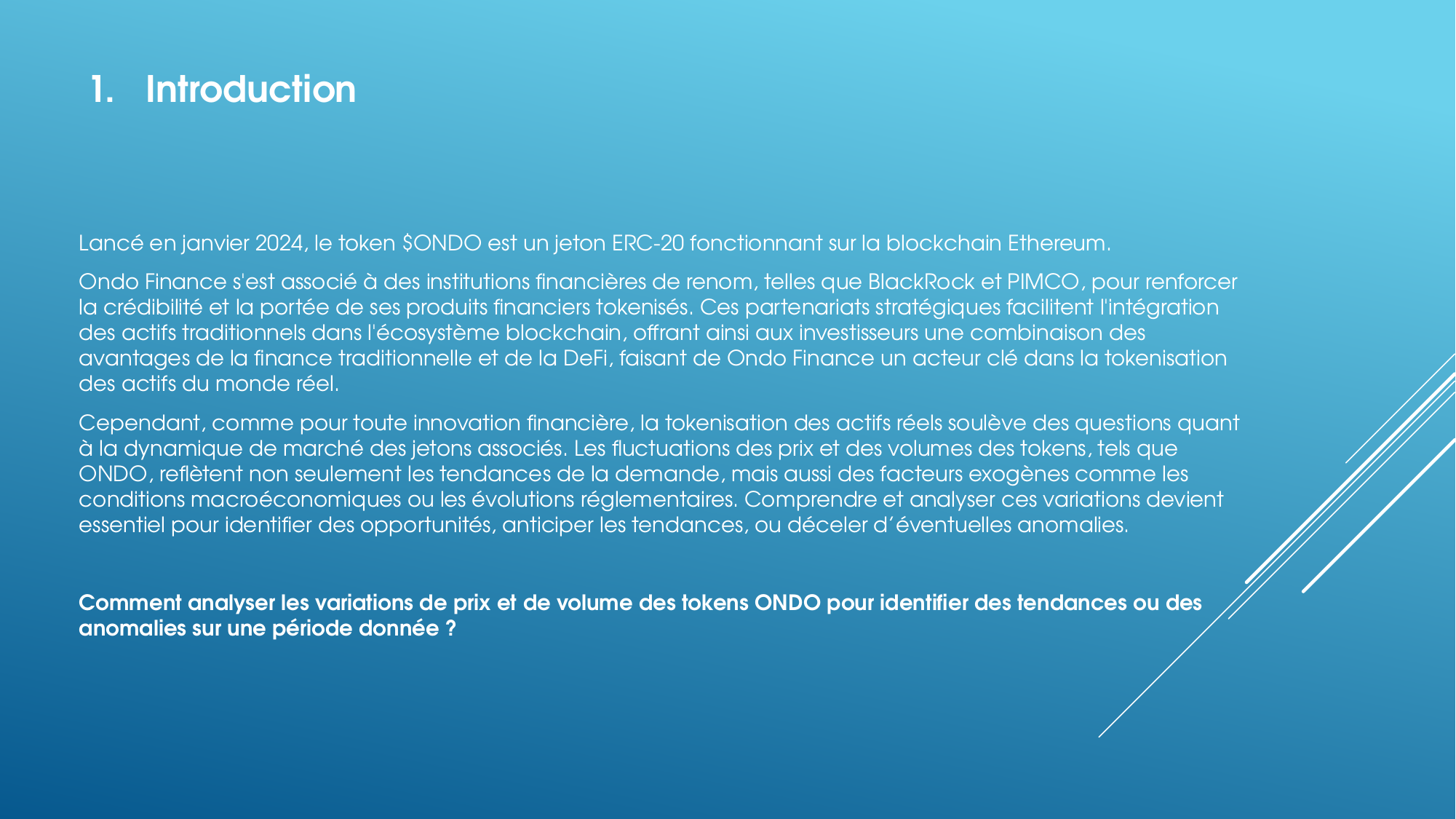

1.   Introduction

Lancé en janvier 2024, le token $ONDO est un jeton ERC-20 fonctionnant sur la blockchain Ethereum.
Ondo Finance s'est associé à des institutions financières de renom, telles que BlackRock et PIMCO, pour renforcer la crédibilité et la portée de ses produits financiers tokenisés. Ces partenariats stratégiques facilitent l'intégration des actifs traditionnels dans l'écosystème blockchain, offrant ainsi aux investisseurs une combinaison des avantages de la finance traditionnelle et de la DeFi, faisant de Ondo Finance un acteur clé dans la tokenisation des actifs du monde réel.
Cependant, comme pour toute innovation financière, la tokenisation des actifs réels soulève des questions quant à la dynamique de marché des jetons associés. Les fluctuations des prix et des volumes des tokens, tels que ONDO, reflètent non seulement les tendances de la demande, mais aussi des facteurs exogènes comme les conditions macroéconomiques ou les évolutions réglementaires. Comprendre et analyser ces variations devient essentiel pour identifier des opportunités, anticiper les tendances, ou déceler d’éventuelles anomalies.

Comment analyser les variations de prix et de volume des tokens ONDO pour identifier des tendances ou des anomalies sur une période donnée ?